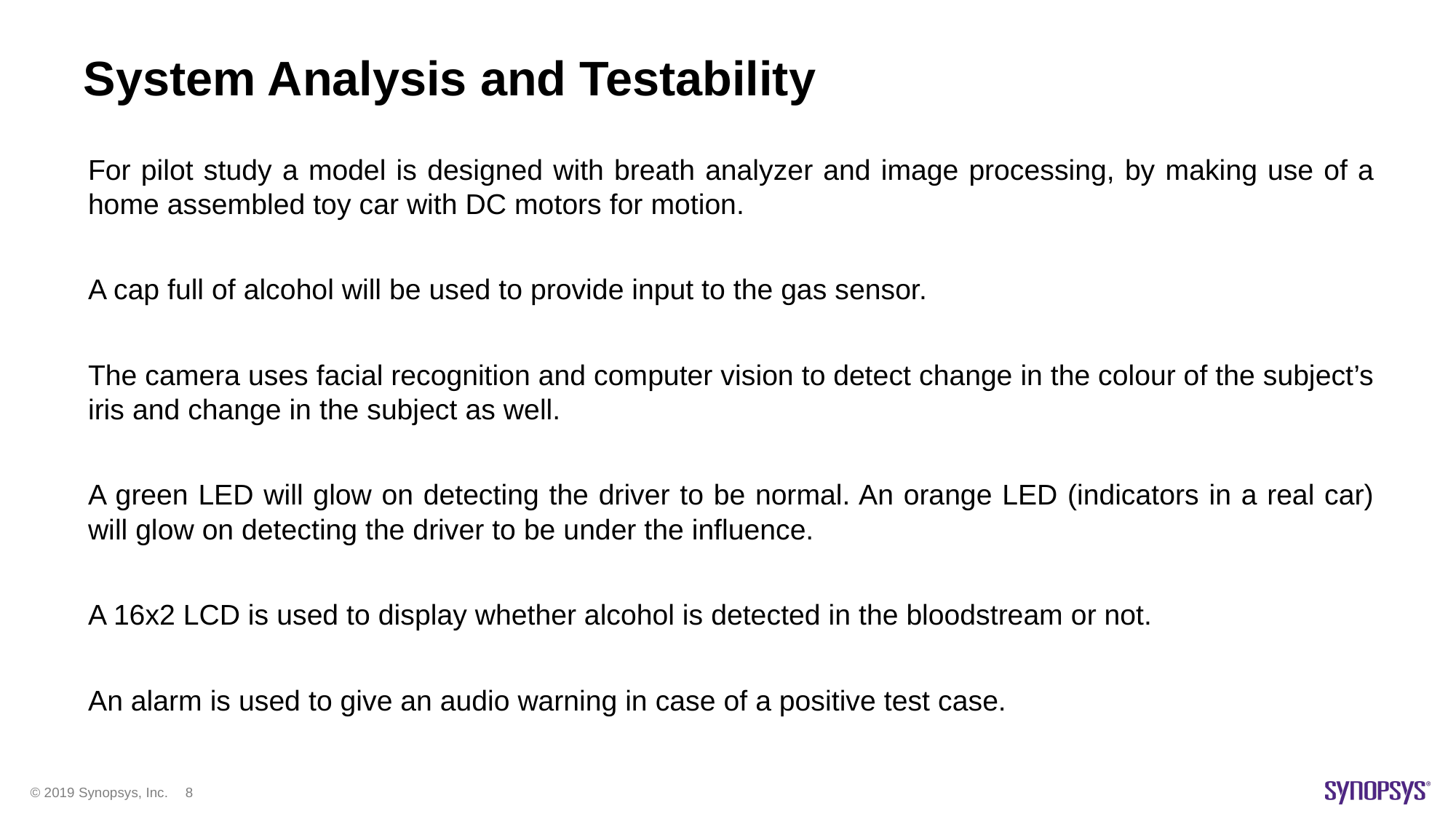

# System Analysis and Testability
For pilot study a model is designed with breath analyzer and image processing, by making use of a home assembled toy car with DC motors for motion.

A cap full of alcohol will be used to provide input to the gas sensor.

The camera uses facial recognition and computer vision to detect change in the colour of the subject’s iris and change in the subject as well.

A green LED will glow on detecting the driver to be normal. An orange LED (indicators in a real car) will glow on detecting the driver to be under the influence.

A 16x2 LCD is used to display whether alcohol is detected in the bloodstream or not.

An alarm is used to give an audio warning in case of a positive test case.